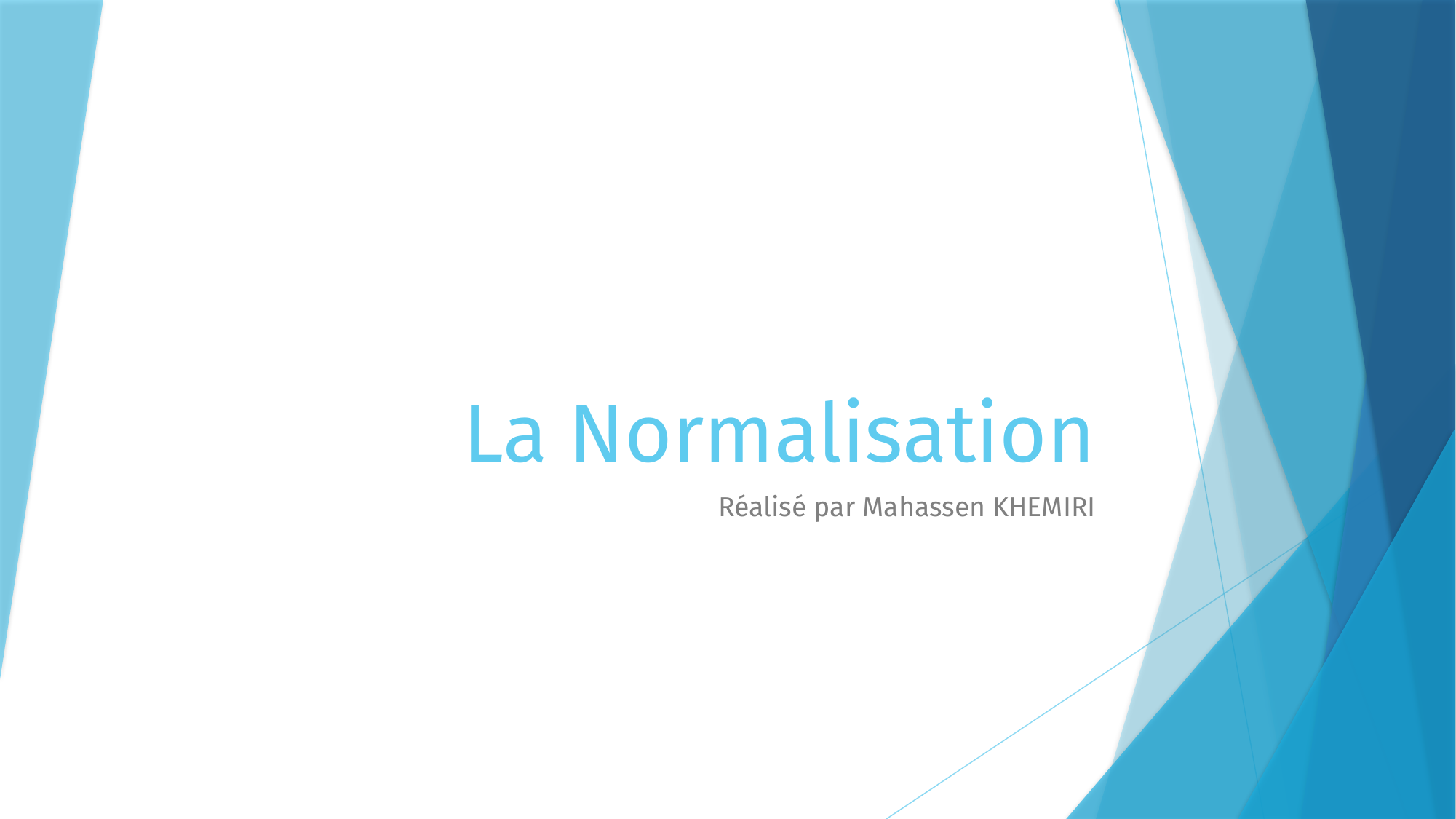

# La Normalisation
Réalisé par Mahassen KHEMIRI